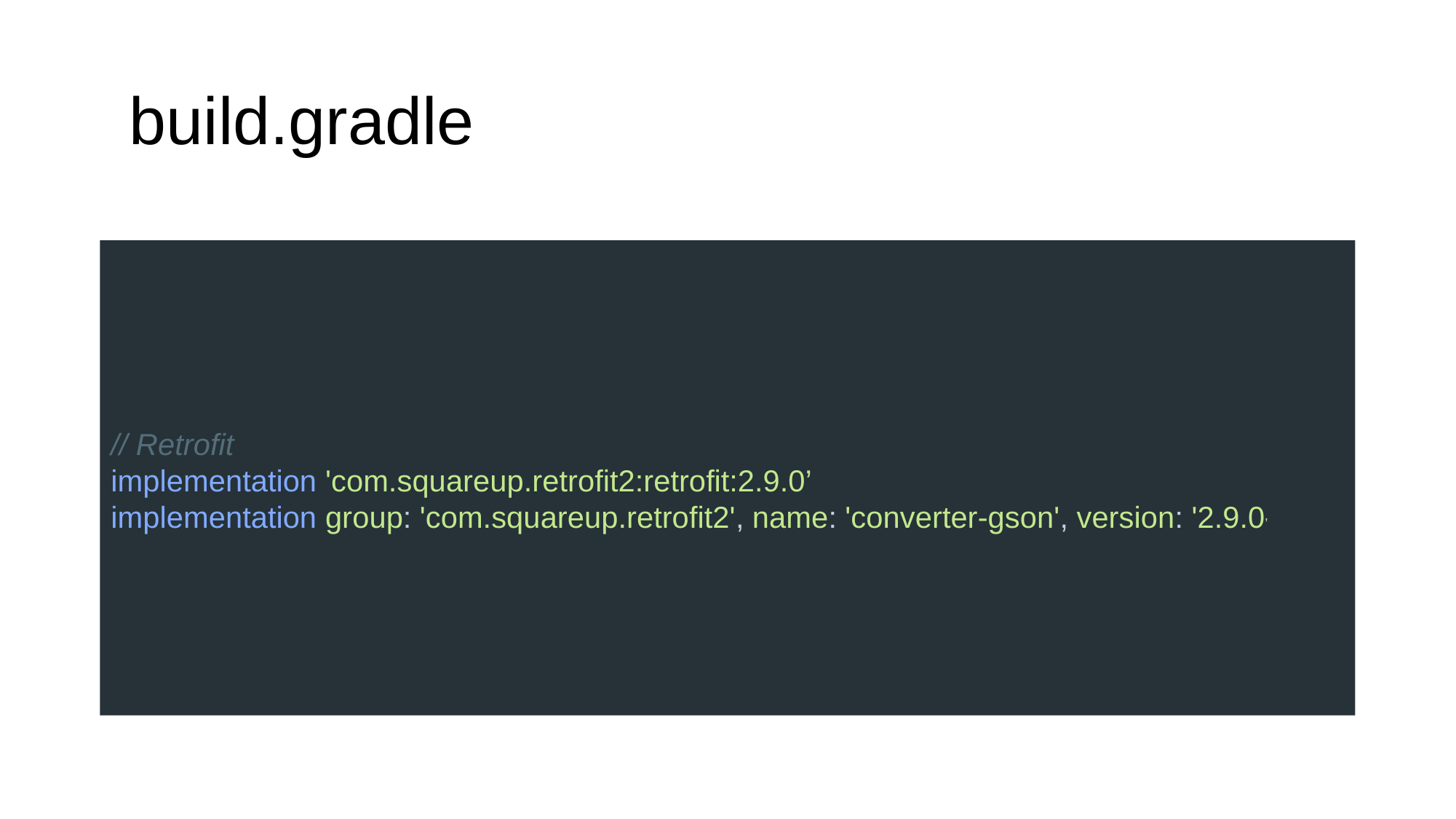

# build.gradle

// Retrofit
implementation 'com.squareup.retrofit2:retrofit:2.9.0’
implementation group: 'com.squareup.retrofit2', name: 'converter-gson', version: '2.9.0’